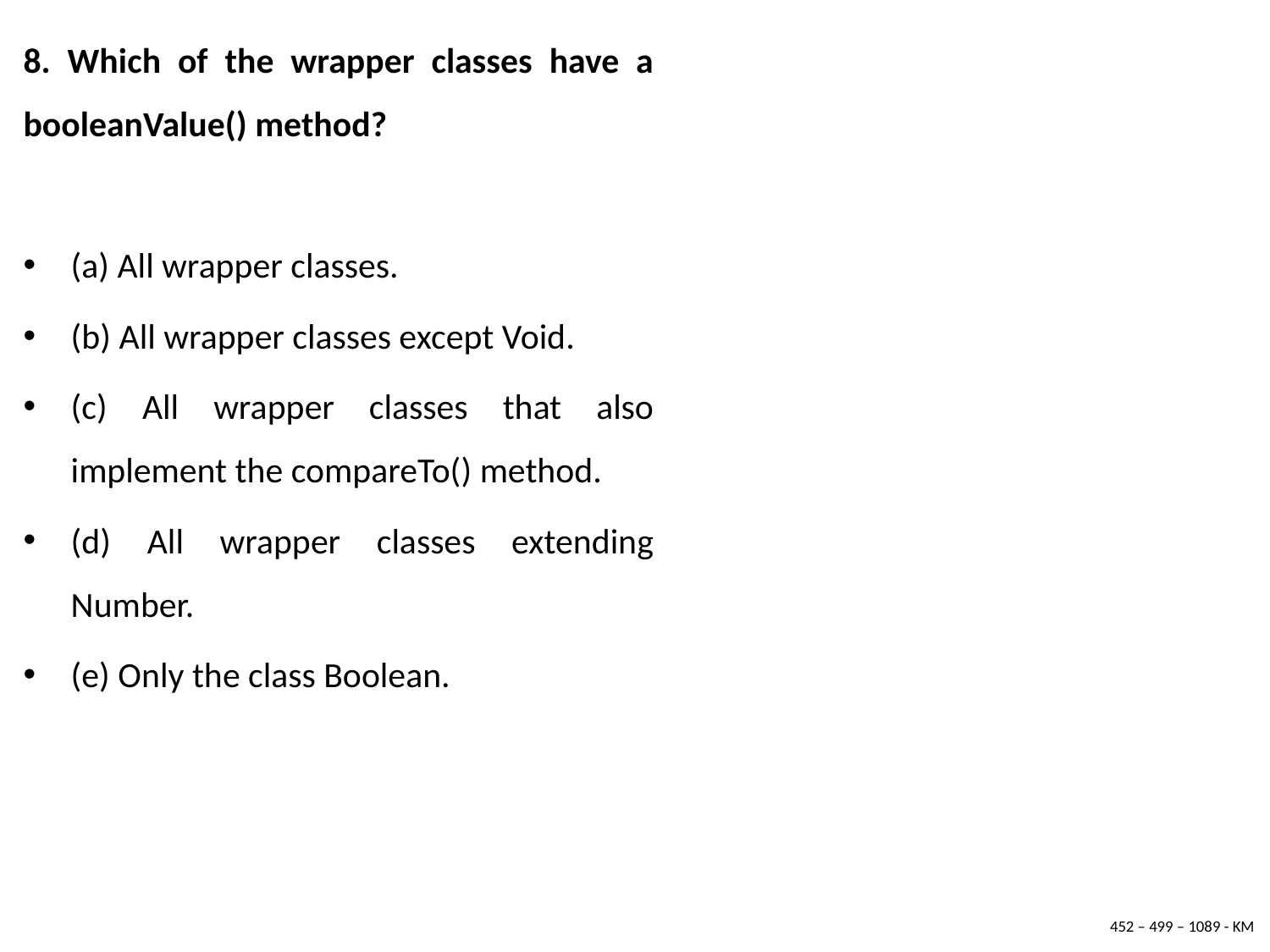

8. Which of the wrapper classes have a booleanValue() method?

(a) All wrapper classes.
(b) All wrapper classes except Void.
(c) All wrapper classes that also implement the compareTo() method.
(d) All wrapper classes extending Number.
(e) Only the class Boolean.

452 – 499 – 1089 - KM